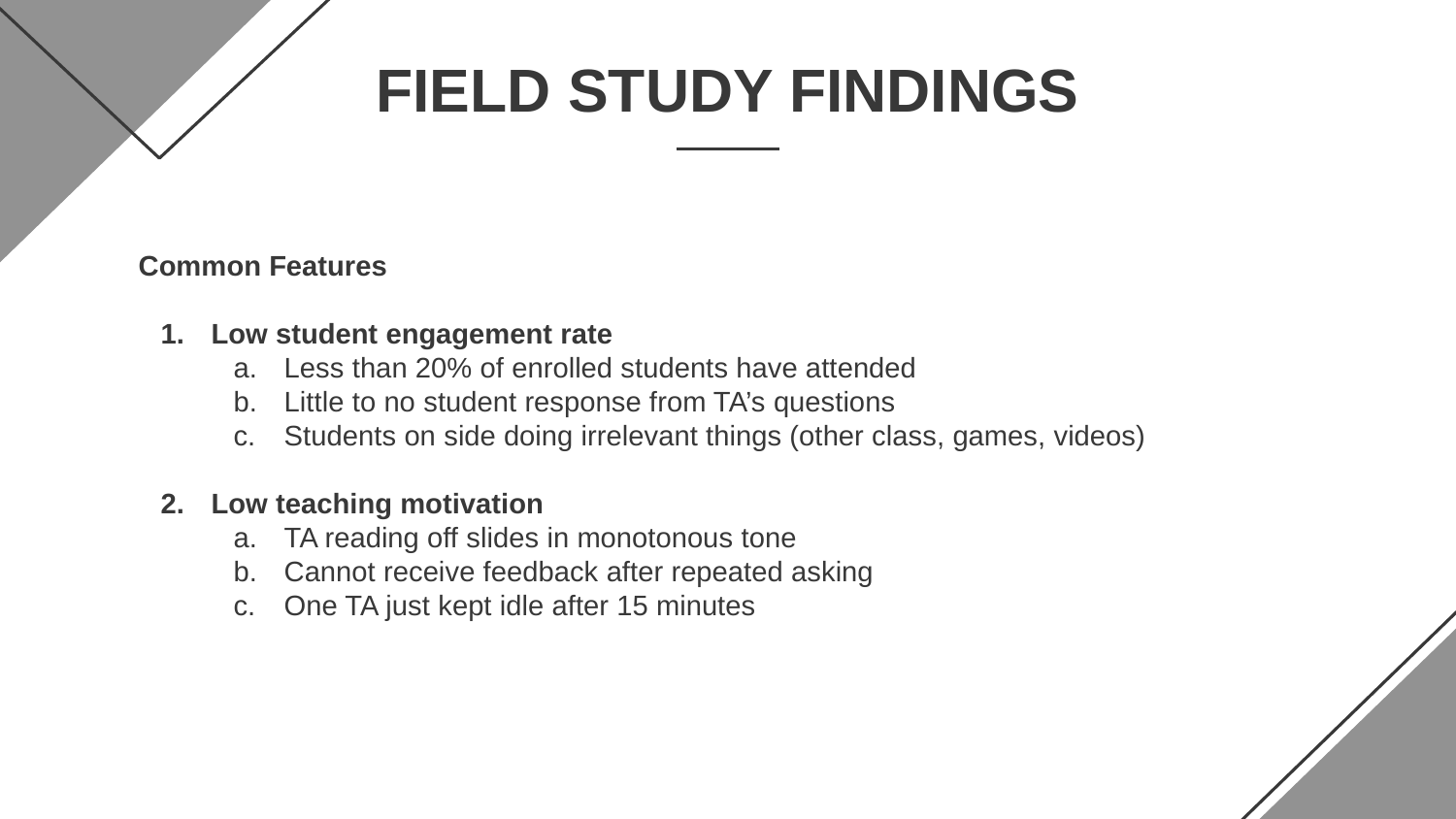

# FIELD STUDY FINDINGS
Common Features

Low student engagement rate
Less than 20% of enrolled students have attended
Little to no student response from TA’s questions
Students on side doing irrelevant things (other class, games, videos)

Low teaching motivation
TA reading off slides in monotonous tone
Cannot receive feedback after repeated asking
One TA just kept idle after 15 minutes